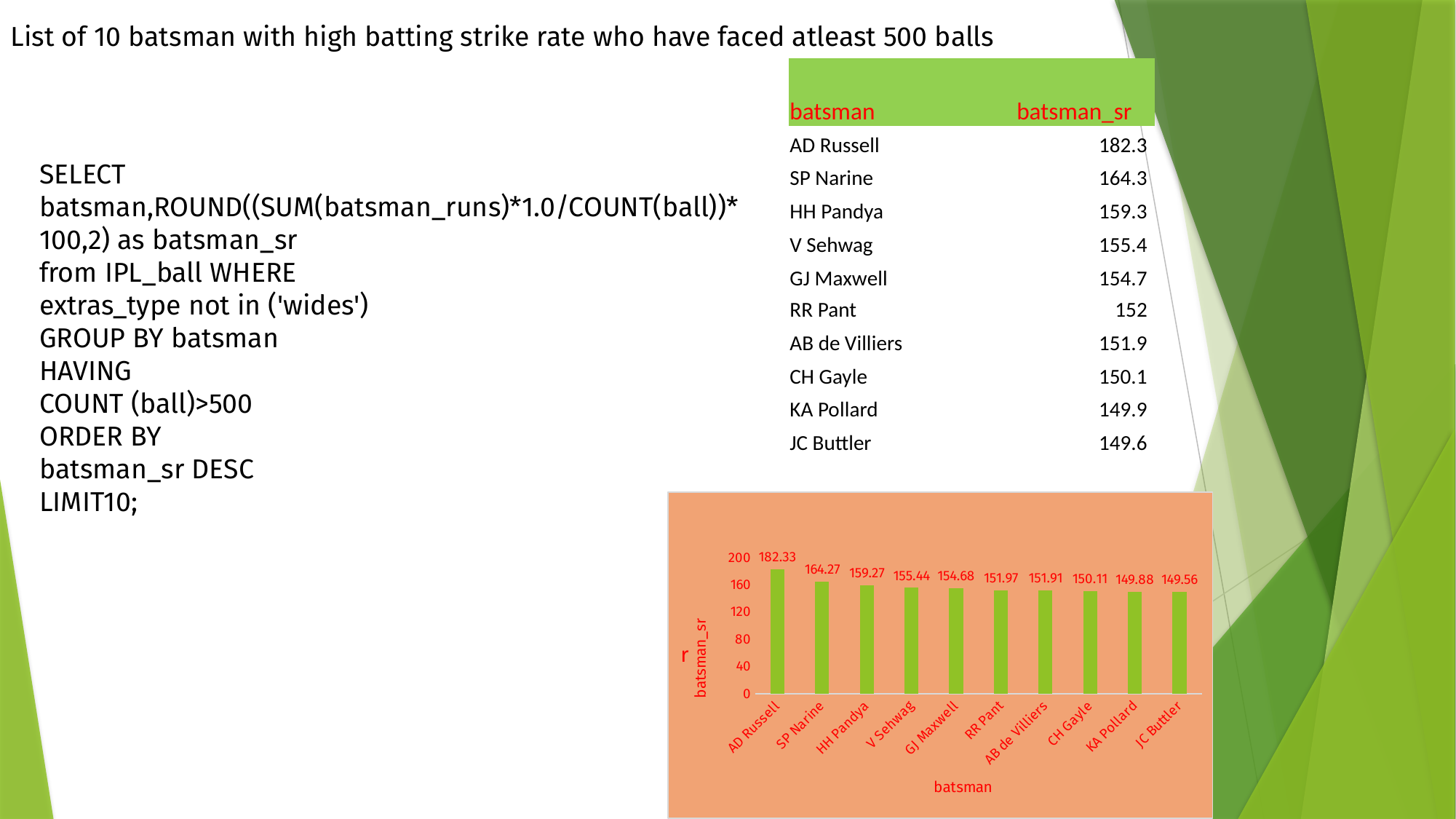

List of 10 batsman with high batting strike rate who have faced atleast 500 balls
| batsman | batsman\_sr |  |
| --- | --- | --- |
| AD Russell | 182.3 |  |
| SP Narine | 164.3 |  |
| HH Pandya | 159.3 |  |
| V Sehwag | 155.4 |  |
| GJ Maxwell | 154.7 |  |
| RR Pant | 152 |  |
| AB de Villiers | 151.9 |  |
| CH Gayle | 150.1 |  |
| KA Pollard | 149.9 |  |
| JC Buttler | 149.6 |  |
SELECT batsman,ROUND((SUM(batsman_runs)*1.0/COUNT(ball))* 100,2) as batsman_sr
from IPL_ball WHERE
extras_type not in ('wides')
GROUP BY batsman
HAVING
COUNT (ball)>500
ORDER BY
batsman_sr DESC
LIMIT10;

### Chart: r

| Category | batsman_sr |
|---|---|
| AD Russell | 182.33 |
| SP Narine | 164.27 |
| HH Pandya | 159.27 |
| V Sehwag | 155.44 |
| GJ Maxwell | 154.68 |
| RR Pant | 151.97 |
| AB de Villiers | 151.91 |
| CH Gayle | 150.11 |
| KA Pollard | 149.88 |
| JC Buttler | 149.56 |